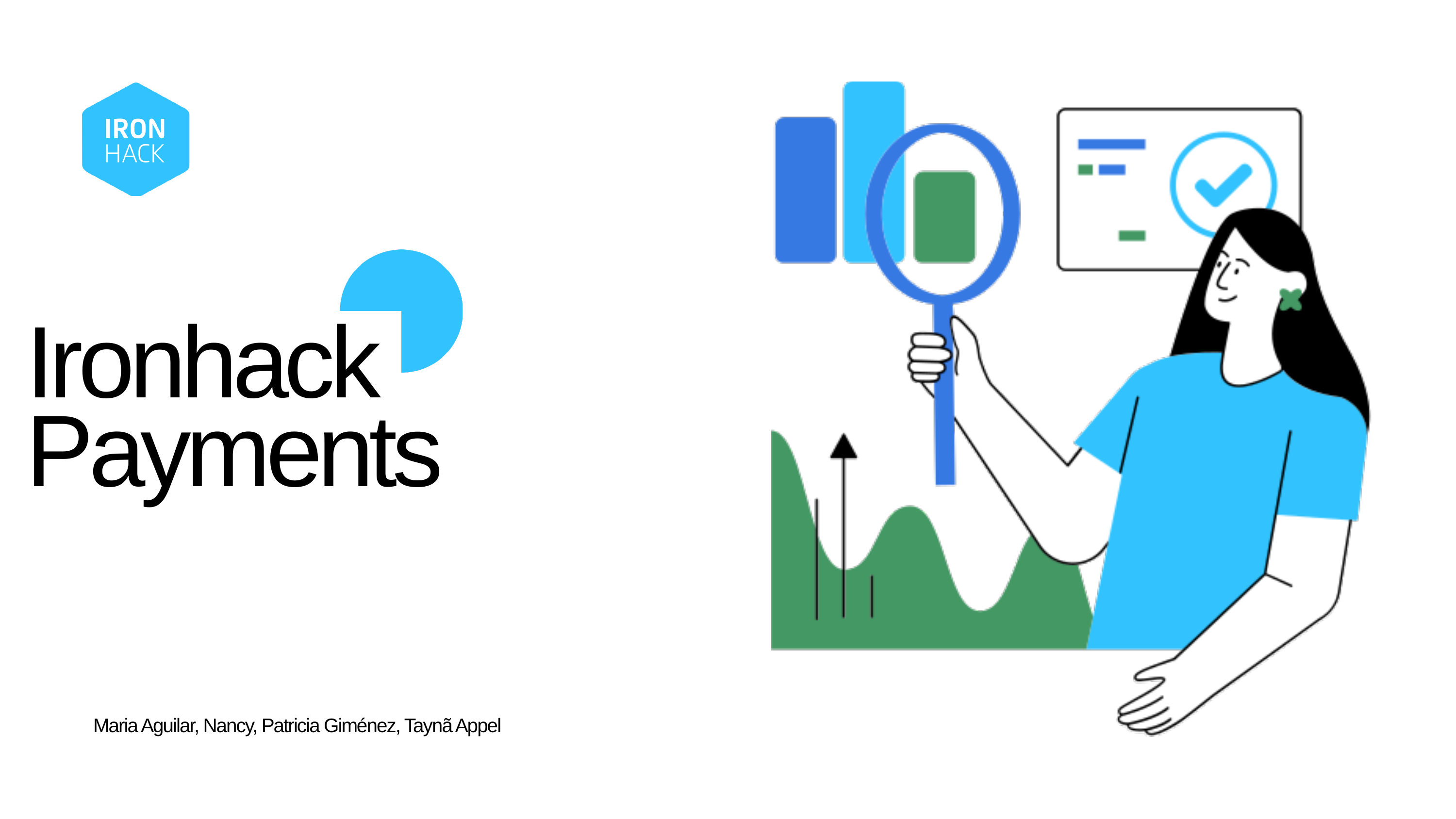

Ironhack
Payments
Maria Aguilar, Nancy, Patricia Giménez, Taynã Appel